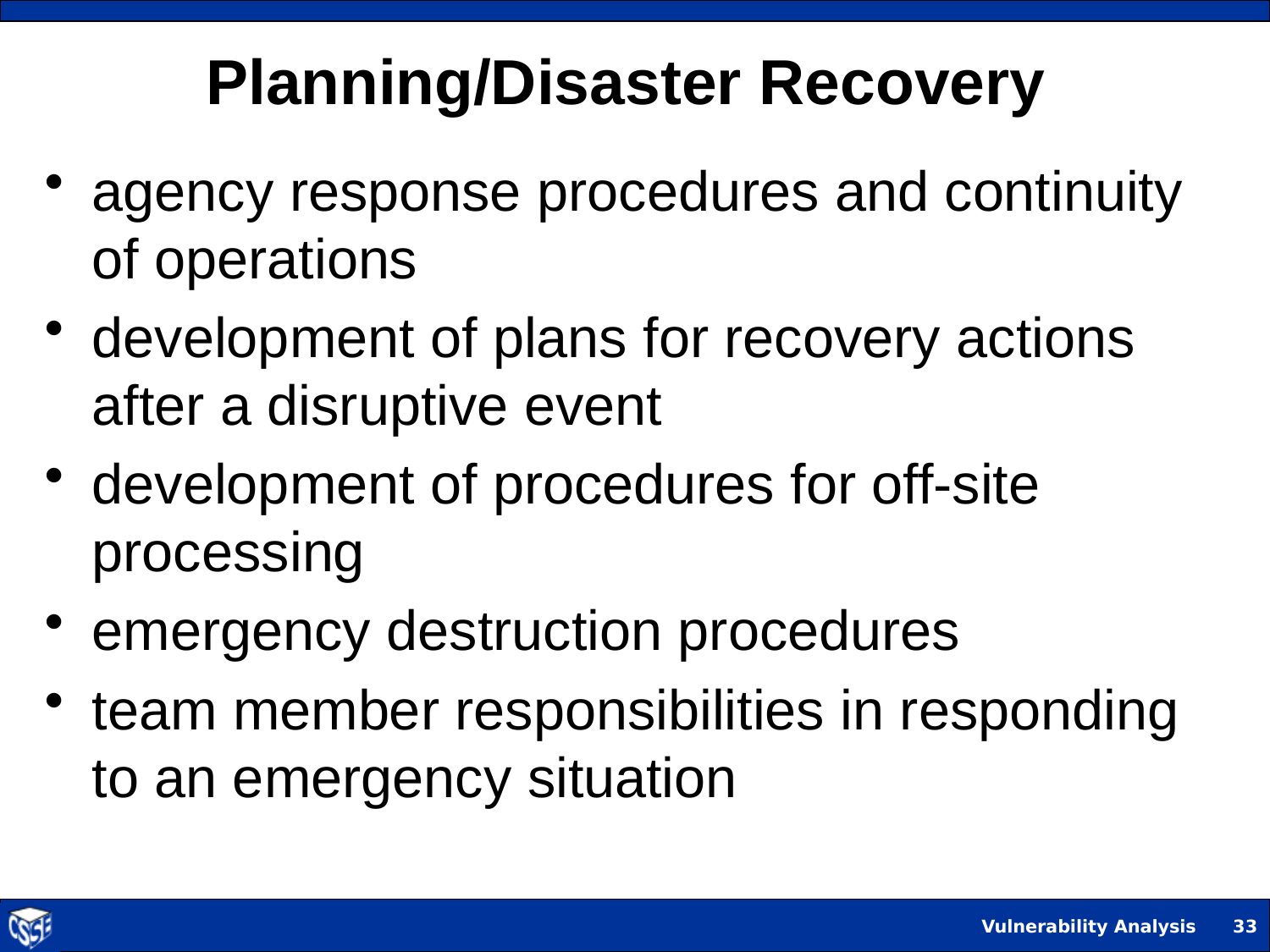

# Planning/Disaster Recovery
agency response procedures and continuity of operations
development of plans for recovery actions after a disruptive event
development of procedures for off-site processing
emergency destruction procedures
team member responsibilities in responding to an emergency situation